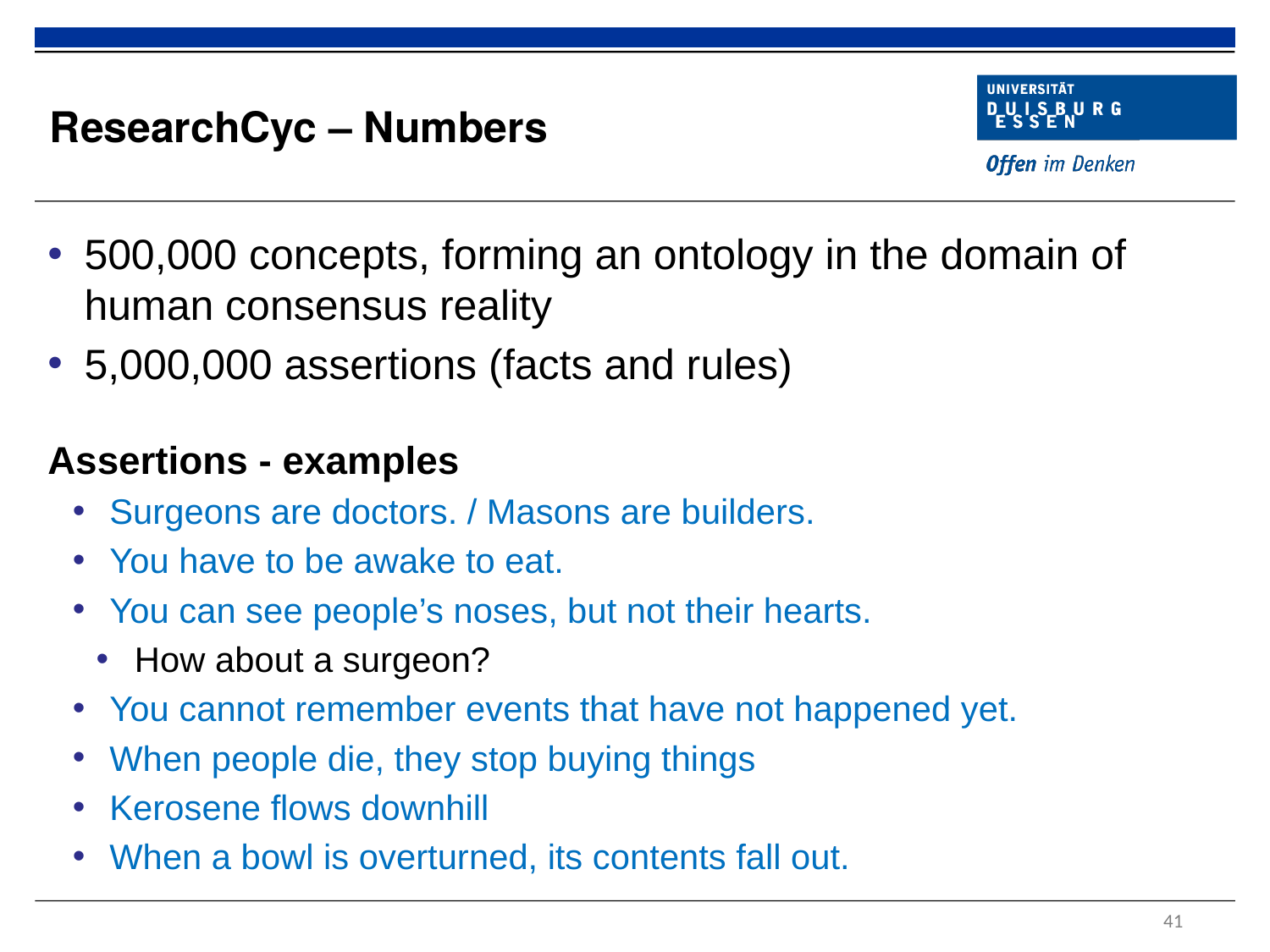

# ResearchCyc – Numbers
500,000 concepts, forming an ontology in the domain of human consensus reality
5,000,000 assertions (facts and rules)

Assertions - examples
Surgeons are doctors. / Masons are builders.
You have to be awake to eat.
You can see people’s noses, but not their hearts.
How about a surgeon?
You cannot remember events that have not happened yet.
When people die, they stop buying things
Kerosene flows downhill
When a bowl is overturned, its contents fall out.